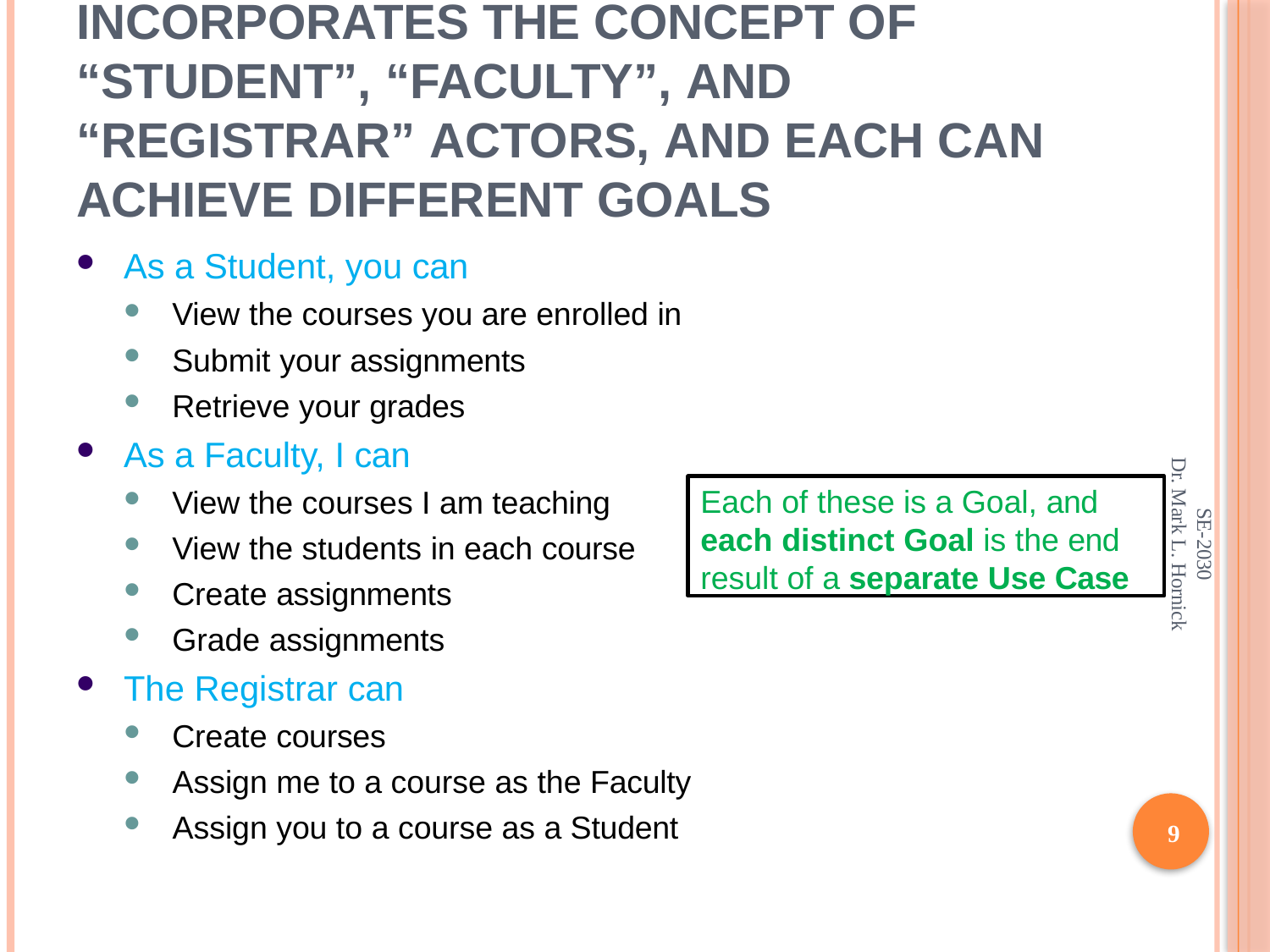

# The Blackboard system incorporates the concept of “Student”, “Faculty”, and “Registrar” Actors, and each can achieve different Goals
As a Student, you can
View the courses you are enrolled in
Submit your assignments
Retrieve your grades
As a Faculty, I can
View the courses I am teaching
View the students in each course
Create assignments
Grade assignments
The Registrar can
Create courses
Each of these is a Goal, and each distinct Goal is the end result of a separate Use Case
SE-2030
Dr. Mark L. Hornick
Assign me to a course as the Faculty
Assign you to a course as a Student
9